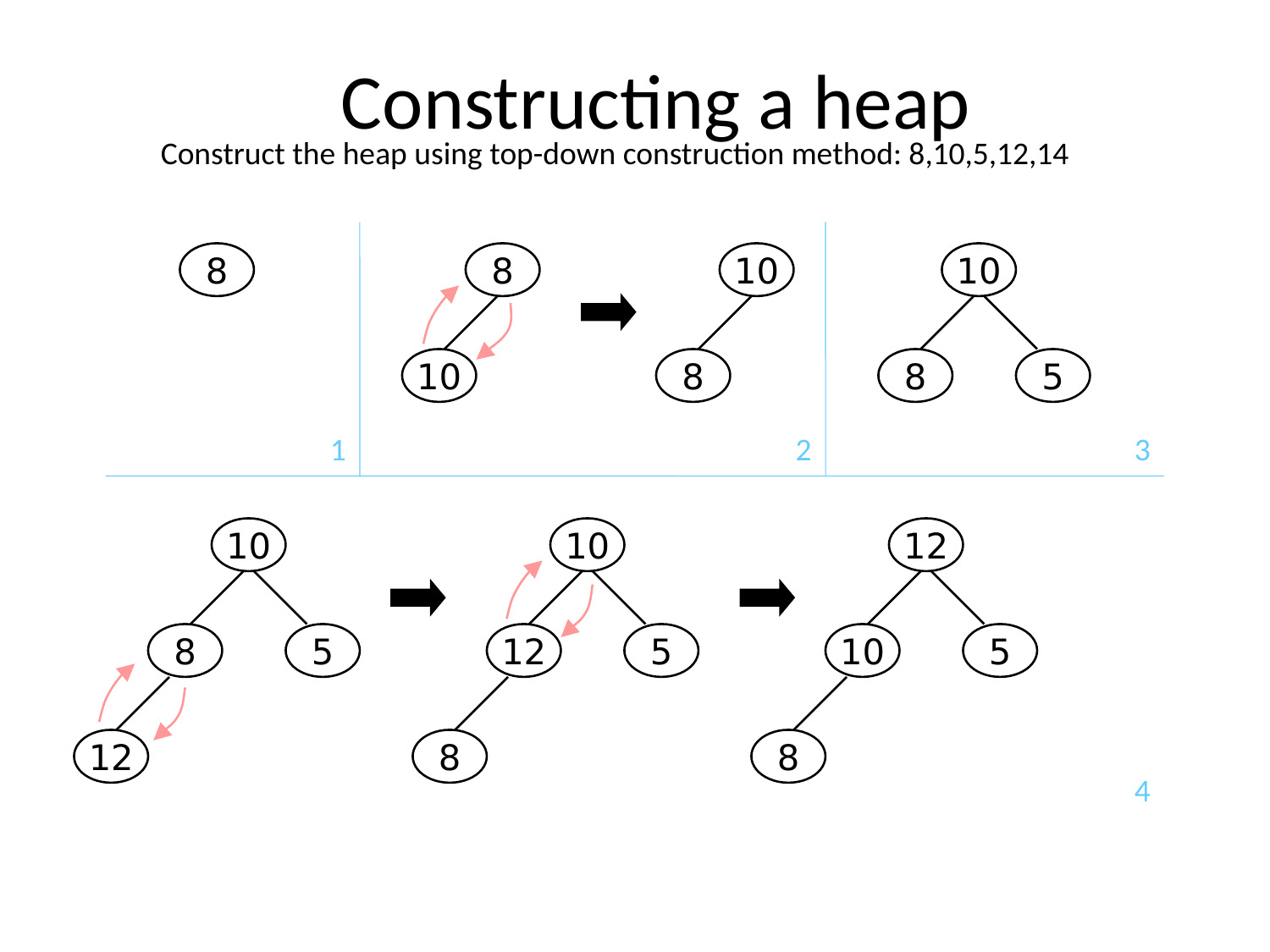

# Constructing a heap
Construct the heap using top-down construction method: 8,10,5,12,14

8
8

10
10

8
10

8
5

1
2
3

10

8
5

12
10

12
5

8
12

10
5

8

4